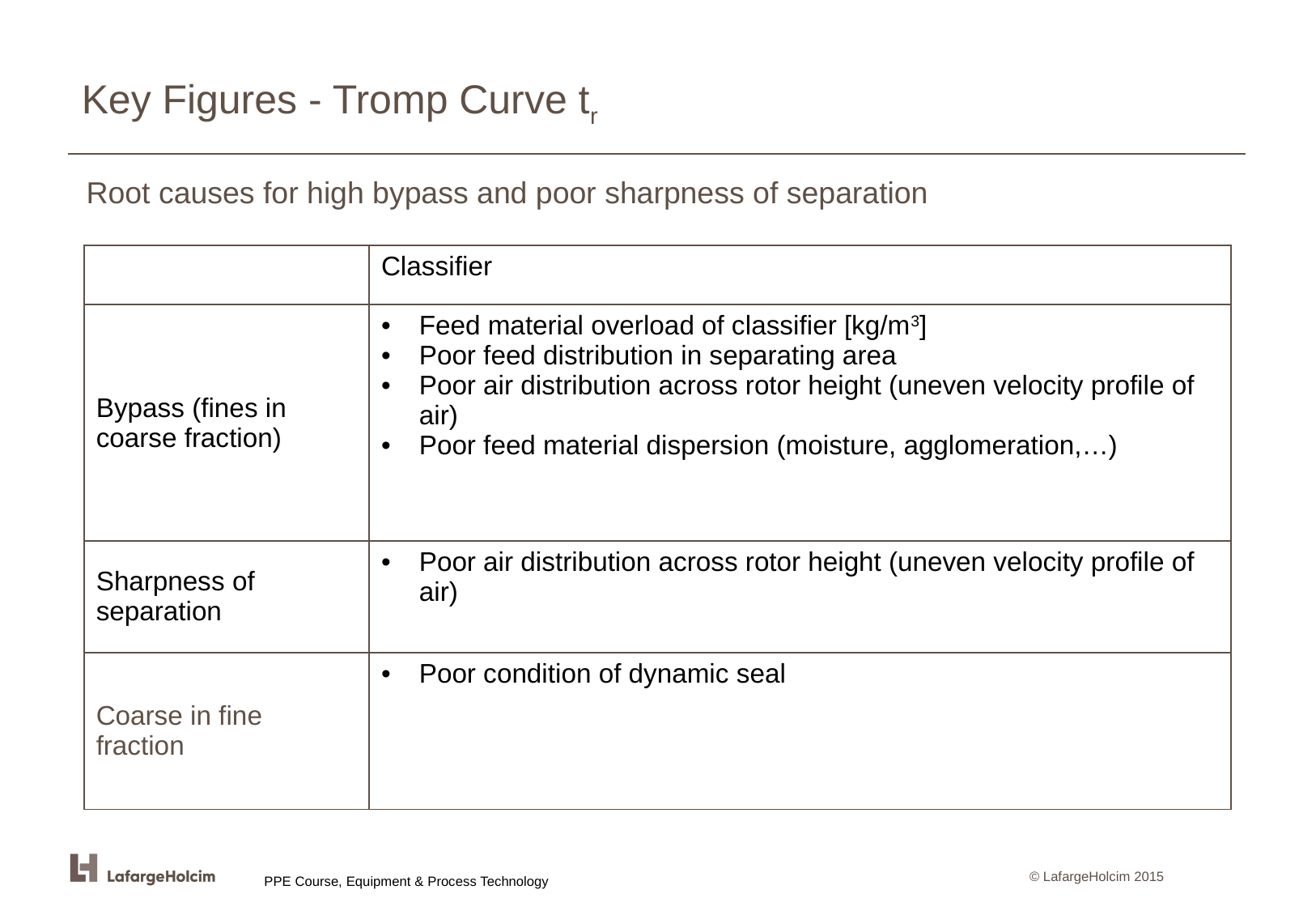

# Key Figures - Tromp Curve tr
Root causes for high bypass and poor sharpness of separation
|  | Classifier |
| --- | --- |
| Bypass (fines in coarse fraction) | Feed material overload of classifier [kg/m3] Poor feed distribution in separating area Poor air distribution across rotor height (uneven velocity profile of air) Poor feed material dispersion (moisture, agglomeration,…) |
| Sharpness of separation | Poor air distribution across rotor height (uneven velocity profile of air) |
| Coarse in fine fraction | Poor condition of dynamic seal |